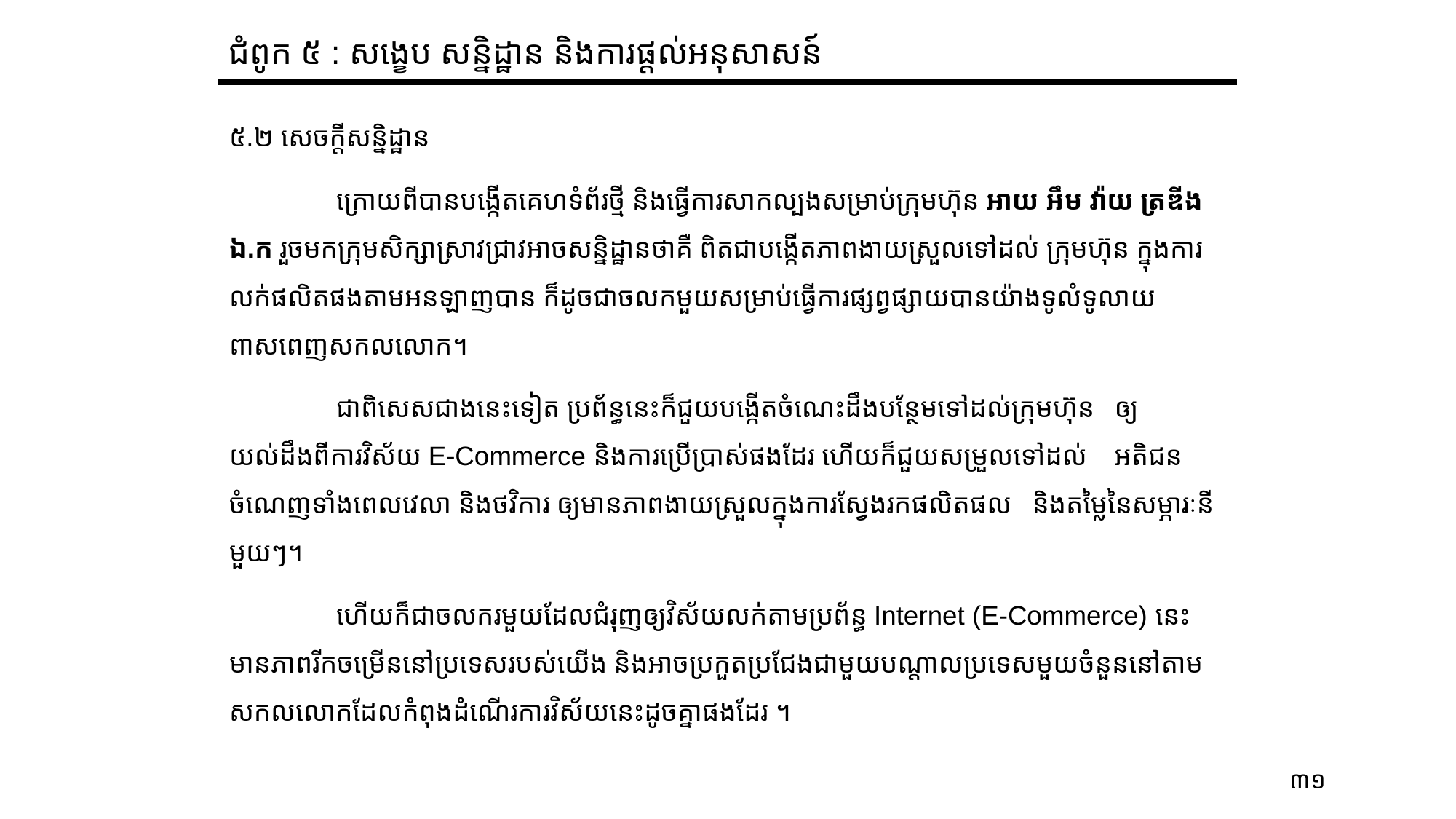

ជំពូក ៥ : សង្ខេប សន្និដ្ឋាន និងការផ្ដល់អនុសាសន៍
៥.២ សេចក្តីសន្និដ្ឋាន
	ក្រោយពីបានបង្កើតគេហទំព័រថ្មី​ និងធ្វើការសាកល្បងសម្រាប់ក្រុមហ៊ុន អាយ អឹម វ៉ាយ ត្រឌីង ឯ.ក រួចមកក្រុមសិក្សាស្រាវជ្រាវអាចសន្និដ្ឋានថាគឺ ពិតជាបង្កើតភាពងាយស្រួលទៅដល់ ក្រុមហ៊ុន ក្នុងការលក់ផលិតផងតាមអនឡាញបាន ក៏ដូចជាចលកមួយសម្រាប់ធ្វើការផ្សព្វផ្សាយបានយ៉ាងទូលំទូលាយពាសពេញសកលលោក។
	ជាពិសេសជាងនេះទៀត ប្រព័ន្ធនេះក៏ជួយបង្កើតចំណេះដឹងបន្ថែមទៅដល់ក្រុមហ៊ុន   ឲ្យយល់ដឹងពីការវិស័យ E-Commerce និងការប្រើប្រាស់ផងដែរ ហើយក៏ជួយសម្រួលទៅដល់    អតិជនចំណេញទាំងពេលវេលា និងថវិការ ឲ្យមានភាពងាយស្រួលក្នុងការស្វែងរកផលិតផល   និងតម្លៃនៃសម្ភារៈនីមួយៗ។
	ហើយក៏ជាចលករមួយដែលជំរុញឲ្យវិស័យលក់តាមប្រព័ន្ធ Internet (E-Commerce) នេះមានភាពរីកចម្រើននៅប្រទេសរបស់យើង និងអាចប្រកួតប្រជែងជាមួយបណ្តាលប្រទេសមួយចំនួននៅតាមសកលលោកដែលកំពុងដំណើរការវិស័យនេះដូចគ្នាផងដែរ ។

៣១